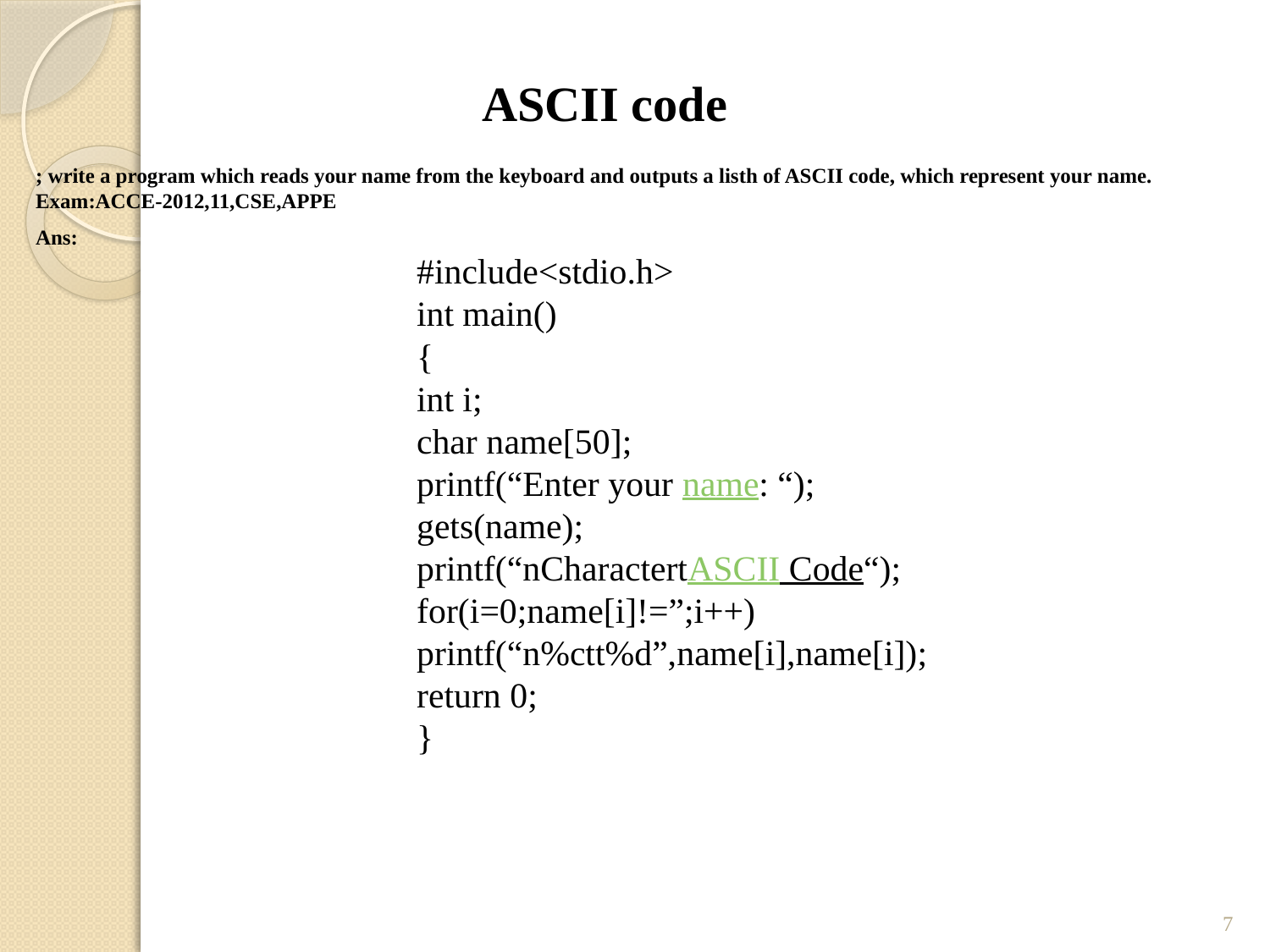

ASCII code
; write a program which reads your name from the keyboard and outputs a listh of ASCII code, which represent your name. Exam:ACCE-2012,11,CSE,APPE
Ans:
#include<stdio.h>
int main()
{
int i;
char name[50];
printf(“Enter your name: “);
gets(name);
printf(“nCharactertASCII Code“);
for(i=0;name[i]!=”;i++)
printf(“n%ctt%d”,name[i],name[i]);
return 0;
}
7